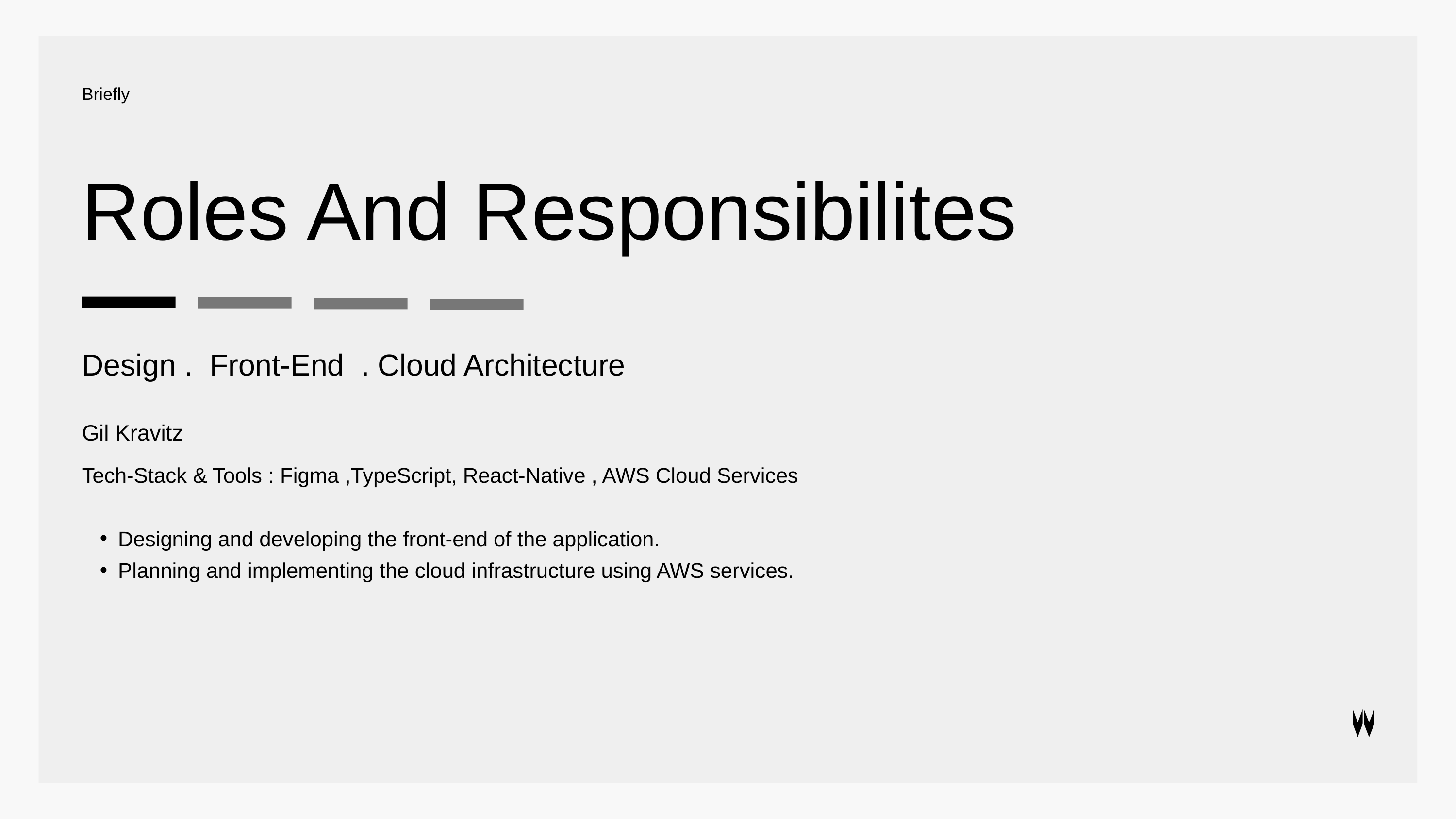

Briefly
Roles And Responsibilites

Design .  Front-End  . Cloud Architecture

Gil Kravitz
Tech-Stack & Tools : Figma ,TypeScript, React-Native , AWS Cloud Services

Designing and developing the front-end of the application.
Planning and implementing the cloud infrastructure using AWS services.